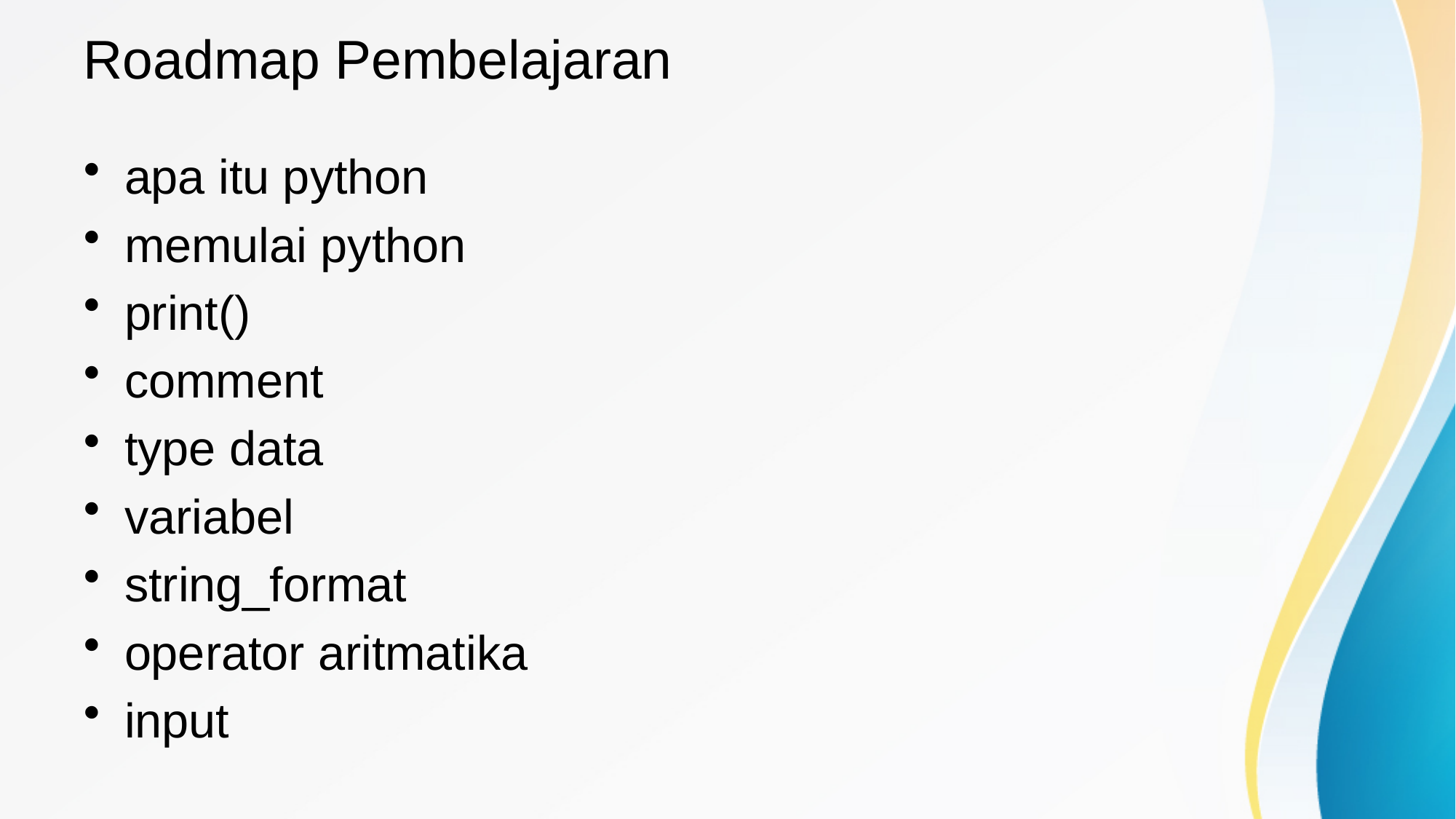

# Roadmap Pembelajaran
apa itu python
memulai python
print()
comment
type data
variabel
string_format
operator aritmatika
input